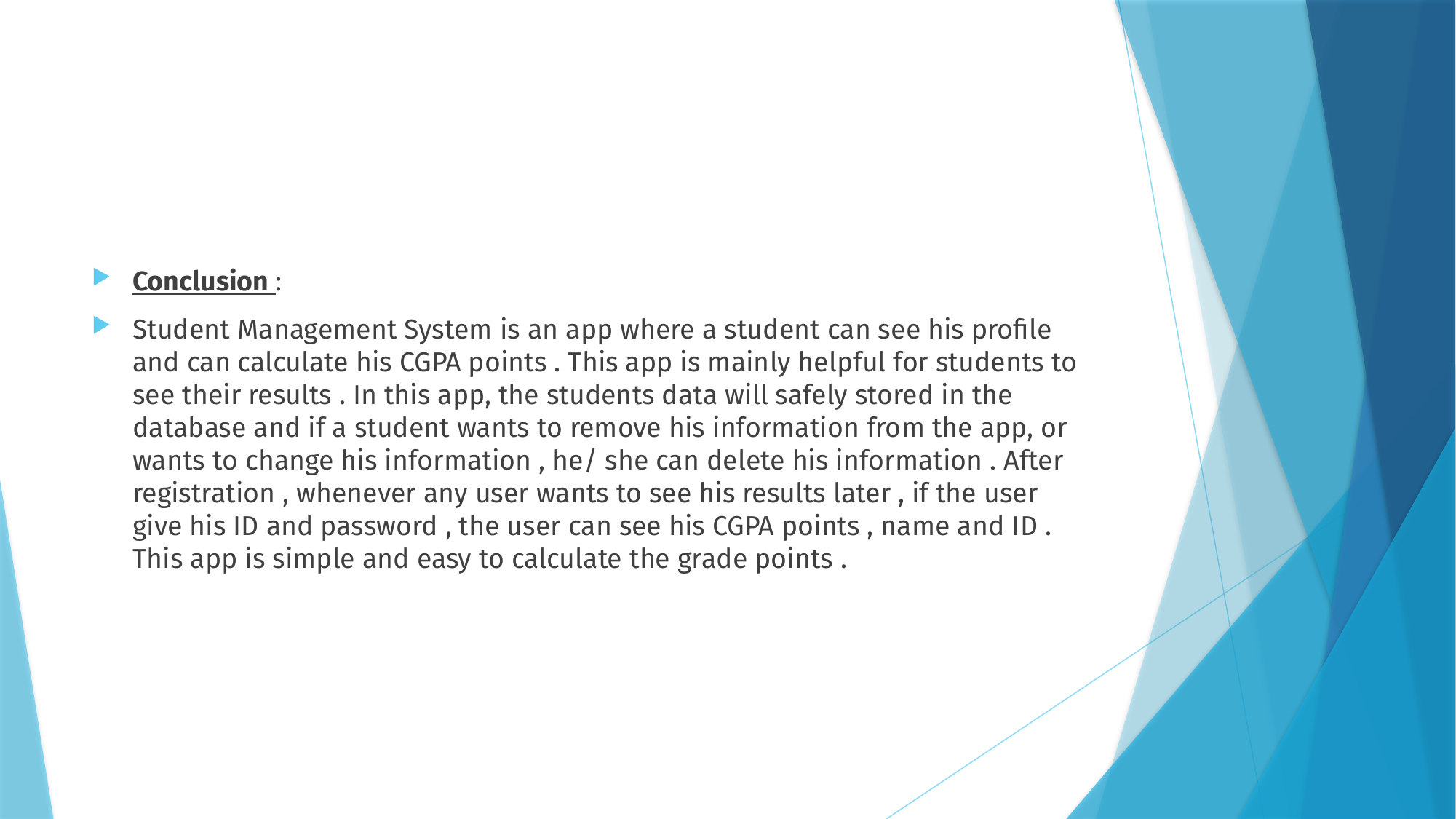

#
Conclusion :
Student Management System is an app where a student can see his profile and can calculate his CGPA points . This app is mainly helpful for students to see their results . In this app, the students data will safely stored in the database and if a student wants to remove his information from the app, or wants to change his information , he/ she can delete his information . After registration , whenever any user wants to see his results later , if the user give his ID and password , the user can see his CGPA points , name and ID . This app is simple and easy to calculate the grade points .